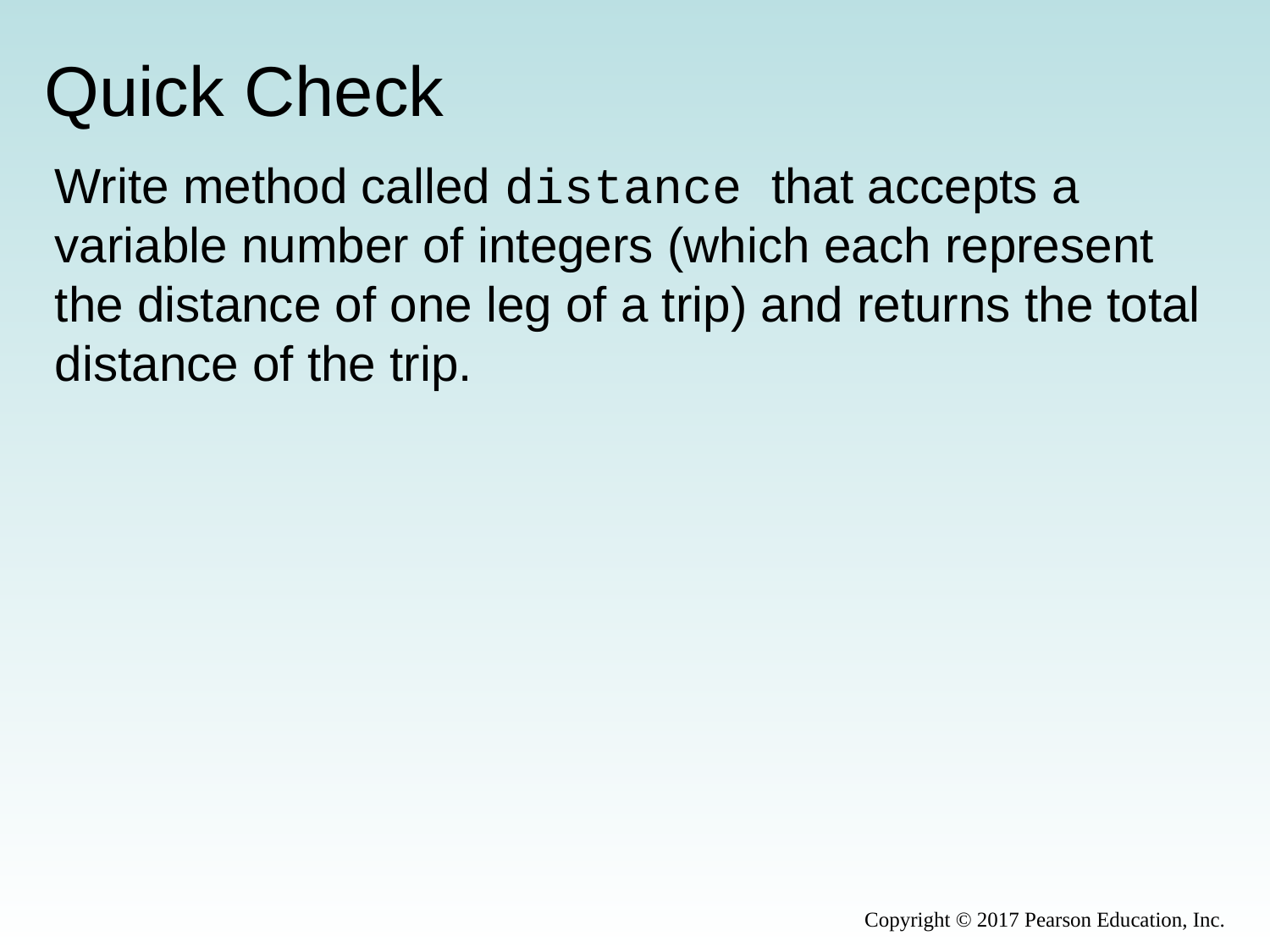

# Quick Check
Write method called distance that accepts a variable number of integers (which each represent the distance of one leg of a trip) and returns the total distance of the trip.

Copyright © 2017 Pearson Education, Inc.